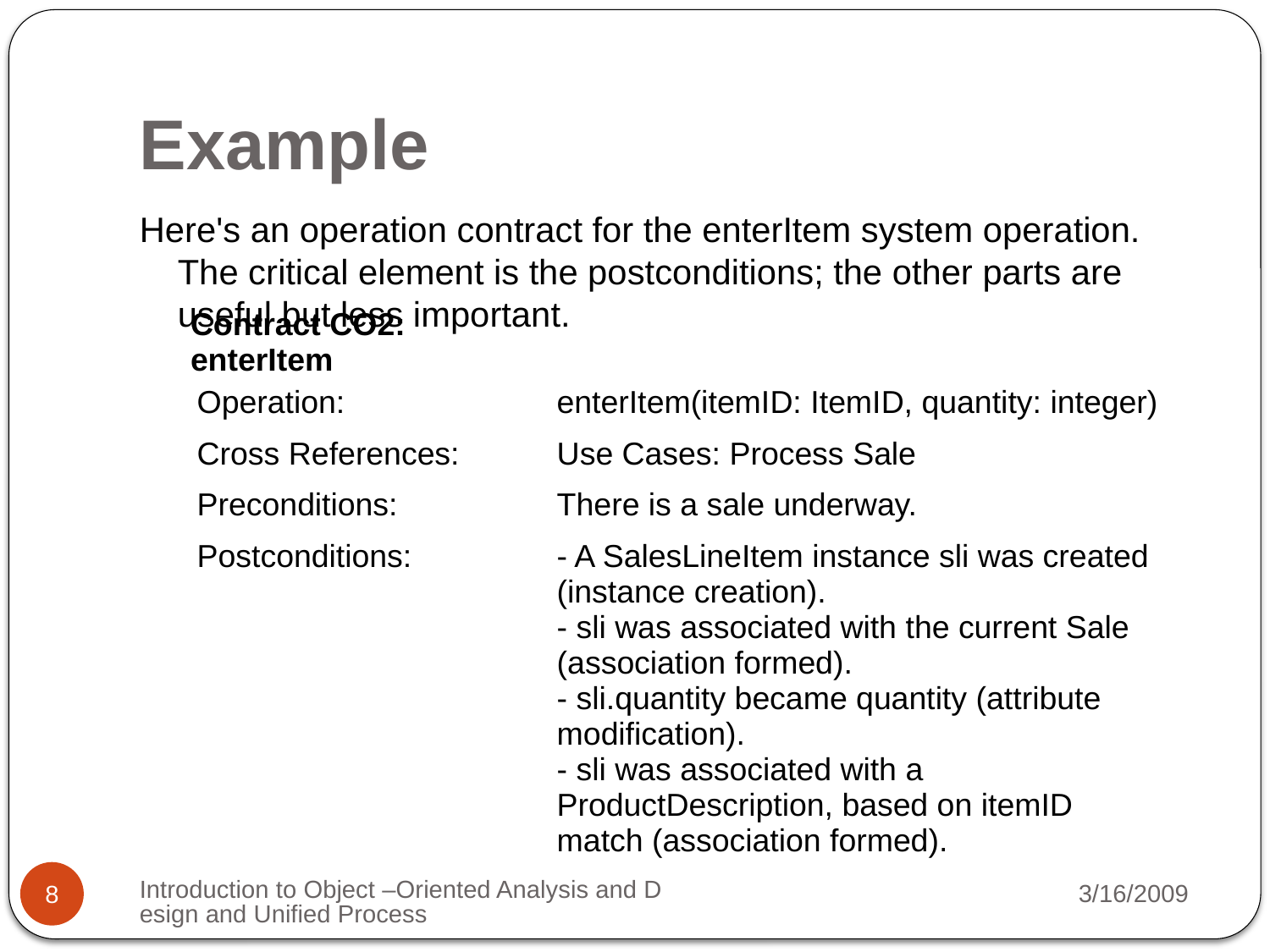

# Example
Here's an operation contract for the enterItem system operation. The critical element is the postconditions; the other parts are useful but less important.

| Contract CO2: enterItem |  |
| --- | --- |
| Operation: | enterItem(itemID: ItemID, quantity: integer) |
| Cross References: | Use Cases: Process Sale |
| Preconditions: | There is a sale underway. |
| Postconditions: | - A SalesLineItem instance sli was created (instance creation). - sli was associated with the current Sale (association formed). - sli.quantity became quantity (attribute modification). - sli was associated with a ProductDescription, based on itemID match (association formed). |
Introduction to Object –Oriented Analysis and Design and Unified Process
3/16/2009
8